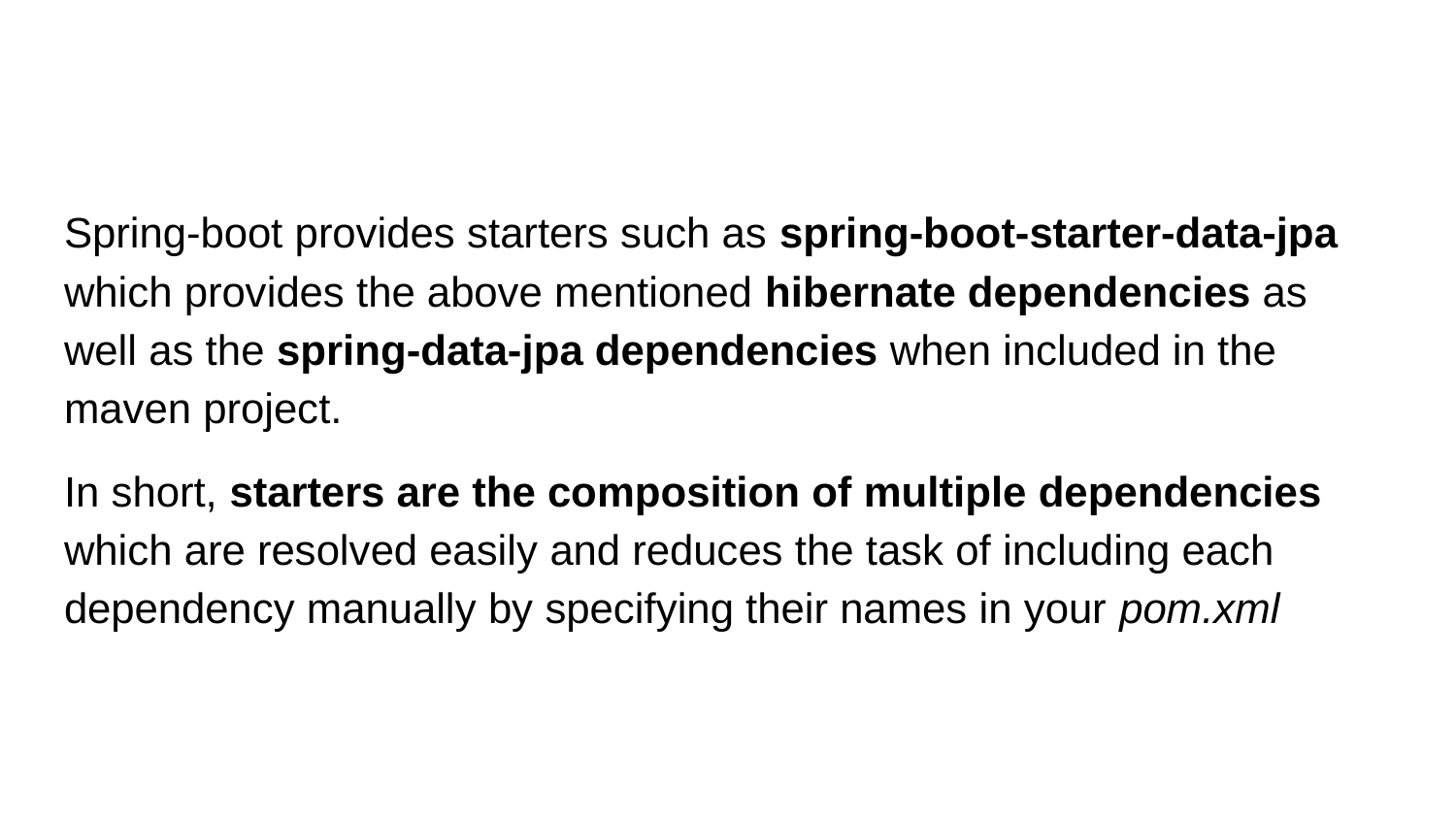

#
Spring-boot provides starters such as spring-boot-starter-data-jpa which provides the above mentioned hibernate dependencies as well as the spring-data-jpa dependencies when included in the maven project.
In short, starters are the composition of multiple dependencies which are resolved easily and reduces the task of including each dependency manually by specifying their names in your pom.xml